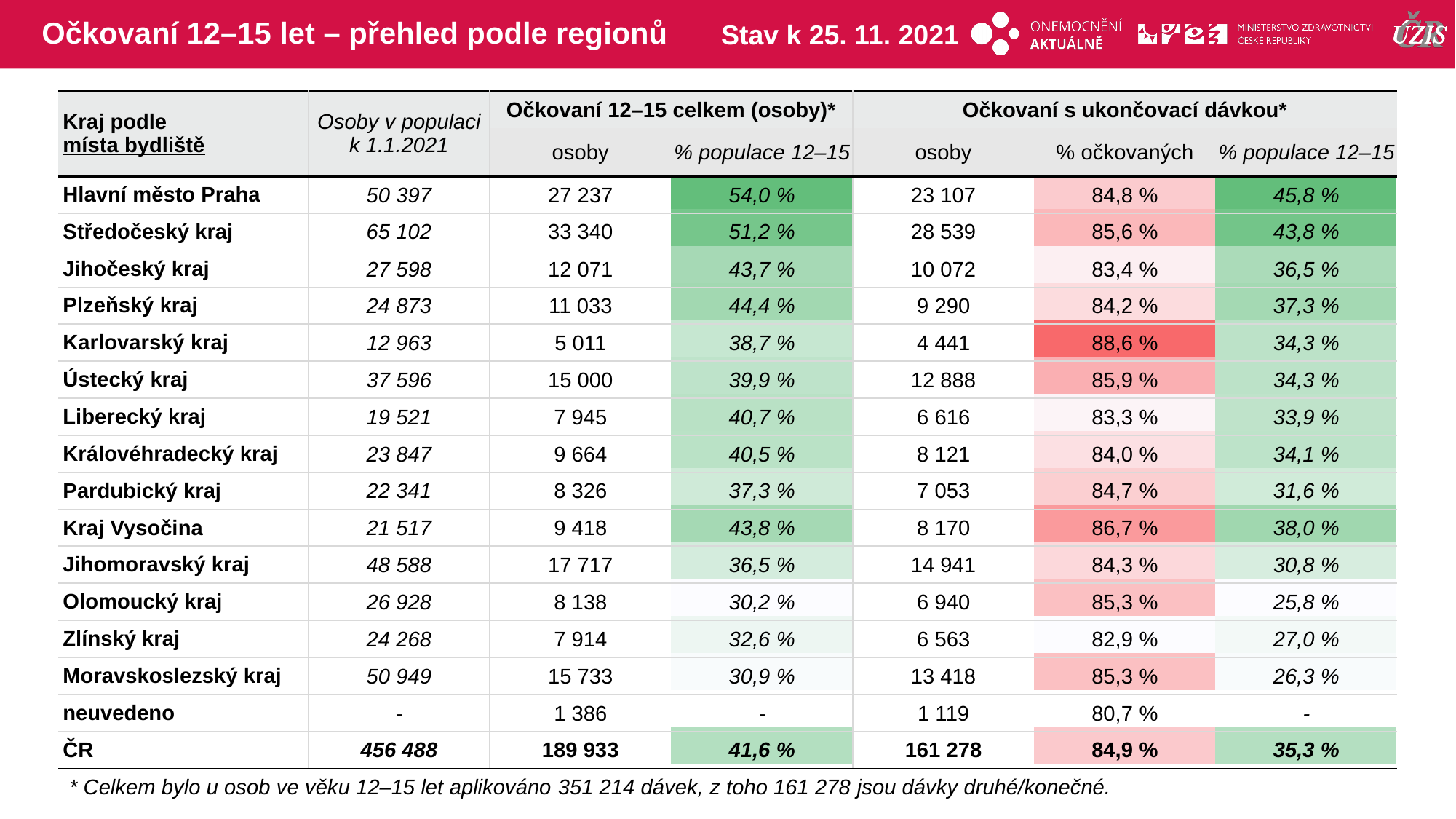

# Očkovaní 12–15 let – přehled podle regionů
Stav k 25. 11. 2021
| Kraj podle místa bydliště | Osoby v populaci k 1.1.2021 | Očkovaní 12–15 celkem (osoby)\* |  | Očkovaní s ukončovací dávkou\* |  |  |
| --- | --- | --- | --- | --- | --- | --- |
|  |  | osoby | % populace 12–15 | osoby | % očkovaných | % populace 12–15 |
| Hlavní město Praha | 50 397 | 27 237 | 54,0 % | 23 107 | 84,8 % | 45,8 % |
| Středočeský kraj | 65 102 | 33 340 | 51,2 % | 28 539 | 85,6 % | 43,8 % |
| Jihočeský kraj | 27 598 | 12 071 | 43,7 % | 10 072 | 83,4 % | 36,5 % |
| Plzeňský kraj | 24 873 | 11 033 | 44,4 % | 9 290 | 84,2 % | 37,3 % |
| Karlovarský kraj | 12 963 | 5 011 | 38,7 % | 4 441 | 88,6 % | 34,3 % |
| Ústecký kraj | 37 596 | 15 000 | 39,9 % | 12 888 | 85,9 % | 34,3 % |
| Liberecký kraj | 19 521 | 7 945 | 40,7 % | 6 616 | 83,3 % | 33,9 % |
| Královéhradecký kraj | 23 847 | 9 664 | 40,5 % | 8 121 | 84,0 % | 34,1 % |
| Pardubický kraj | 22 341 | 8 326 | 37,3 % | 7 053 | 84,7 % | 31,6 % |
| Kraj Vysočina | 21 517 | 9 418 | 43,8 % | 8 170 | 86,7 % | 38,0 % |
| Jihomoravský kraj | 48 588 | 17 717 | 36,5 % | 14 941 | 84,3 % | 30,8 % |
| Olomoucký kraj | 26 928 | 8 138 | 30,2 % | 6 940 | 85,3 % | 25,8 % |
| Zlínský kraj | 24 268 | 7 914 | 32,6 % | 6 563 | 82,9 % | 27,0 % |
| Moravskoslezský kraj | 50 949 | 15 733 | 30,9 % | 13 418 | 85,3 % | 26,3 % |
| neuvedeno | - | 1 386 | - | 1 119 | 80,7 % | - |
| ČR | 456 488 | 189 933 | 41,6 % | 161 278 | 84,9 % | 35,3 % |
|  |  |  |  |  |  |
| --- | --- | --- | --- | --- | --- |
|  |  |  |  |  |  |
|  |  |  |  |  |  |
|  |  |  |  |  |  |
|  |  |  |  |  |  |
|  |  |  |  |  |  |
|  |  |  |  |  |  |
|  |  |  |  |  |  |
|  |  |  |  |  |  |
|  |  |  |  |  |  |
|  |  |  |  |  |  |
|  |  |  |  |  |  |
|  |  |  |  |  |  |
|  |  |  |  |  |  |
|  |  |  |  |  |  |
|  |  |  |  |  |  |
* Celkem bylo u osob ve věku 12–15 let aplikováno 351 214 dávek, z toho 161 278 jsou dávky druhé/konečné.